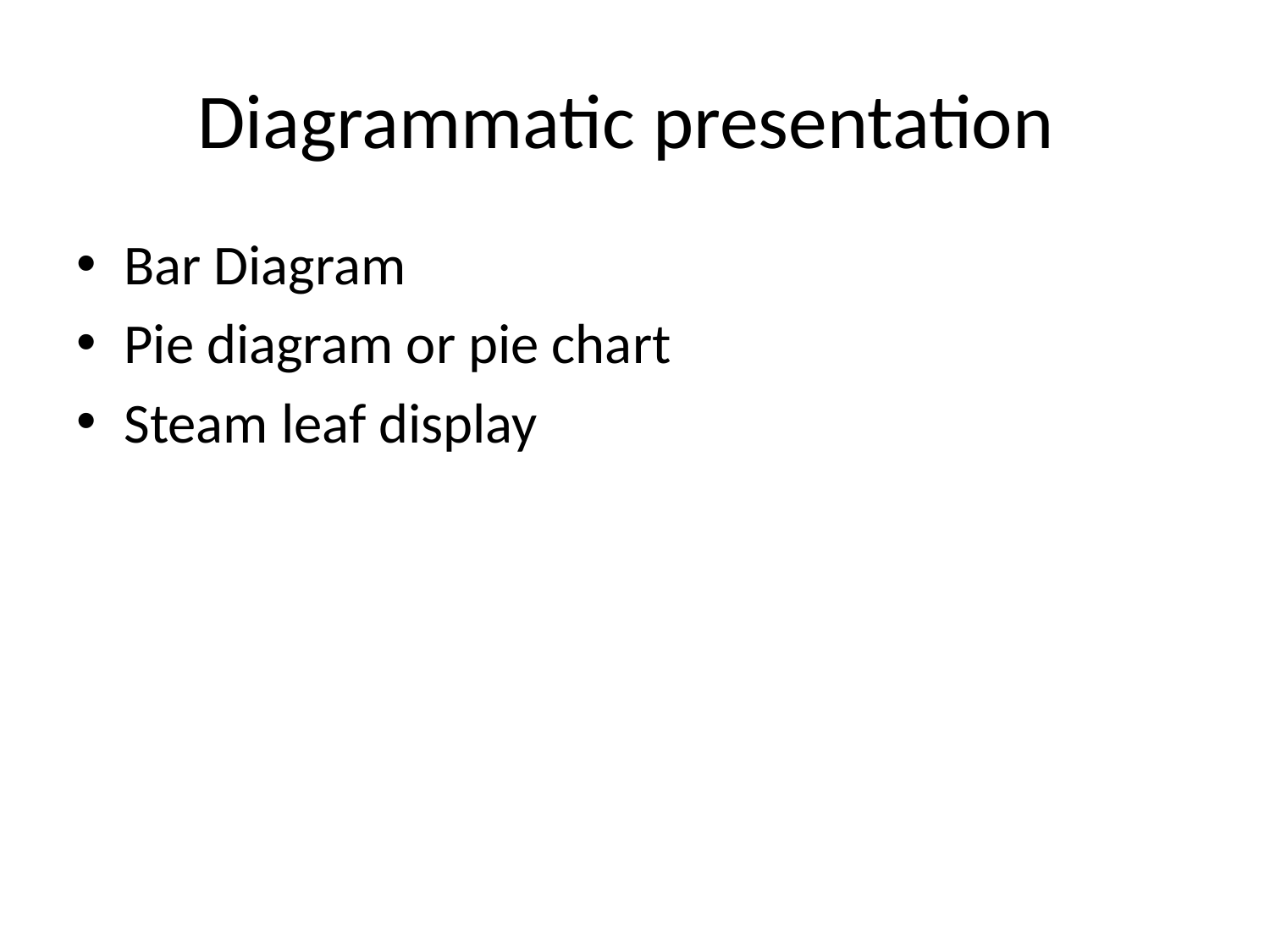

# Diagrammatic presentation
Bar Diagram
Pie diagram or pie chart
Steam leaf display